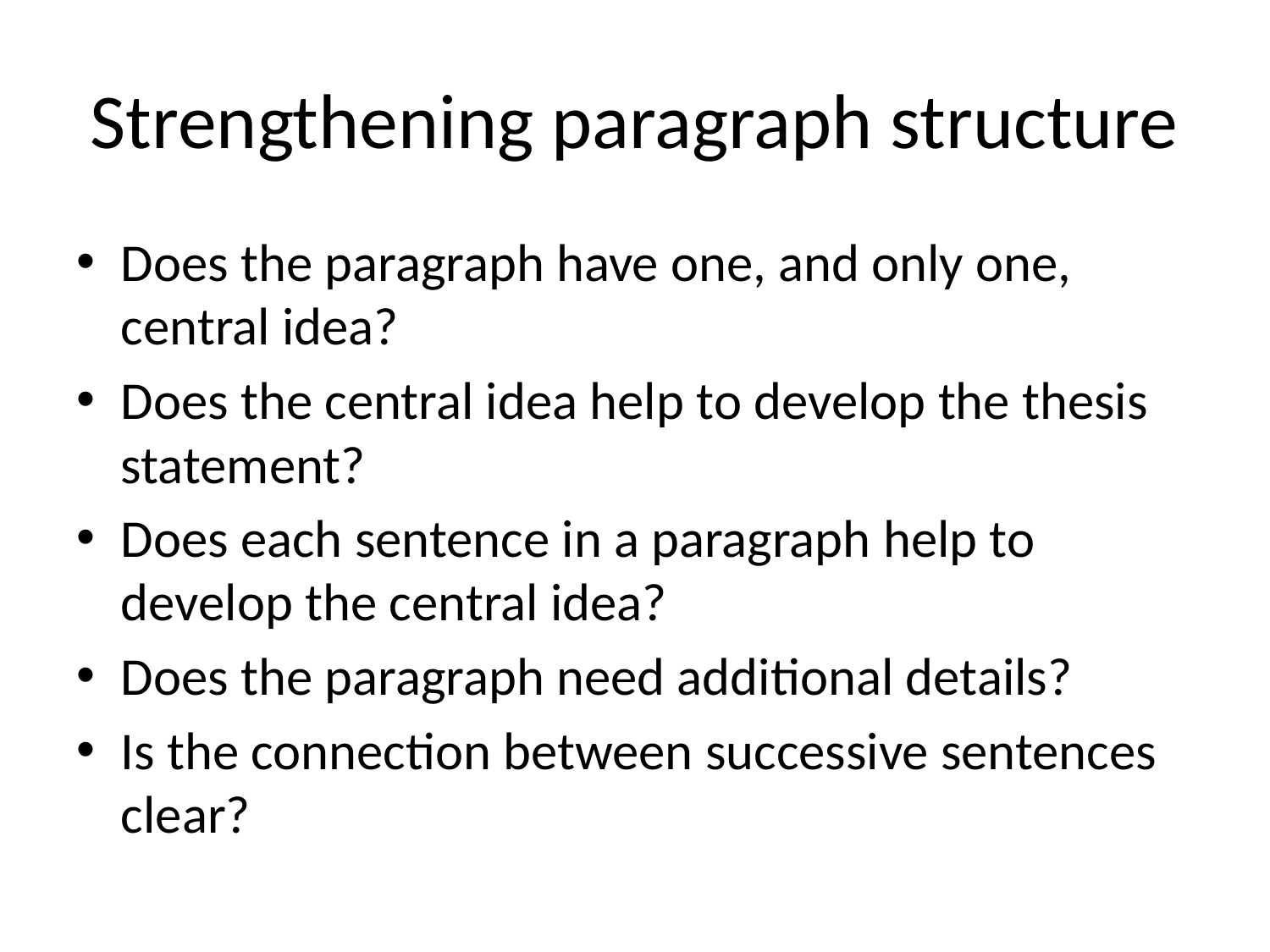

# Strengthening paragraph structure
Does the paragraph have one, and only one, central idea?
Does the central idea help to develop the thesis statement?
Does each sentence in a paragraph help to develop the central idea?
Does the paragraph need additional details?
Is the connection between successive sentences clear?